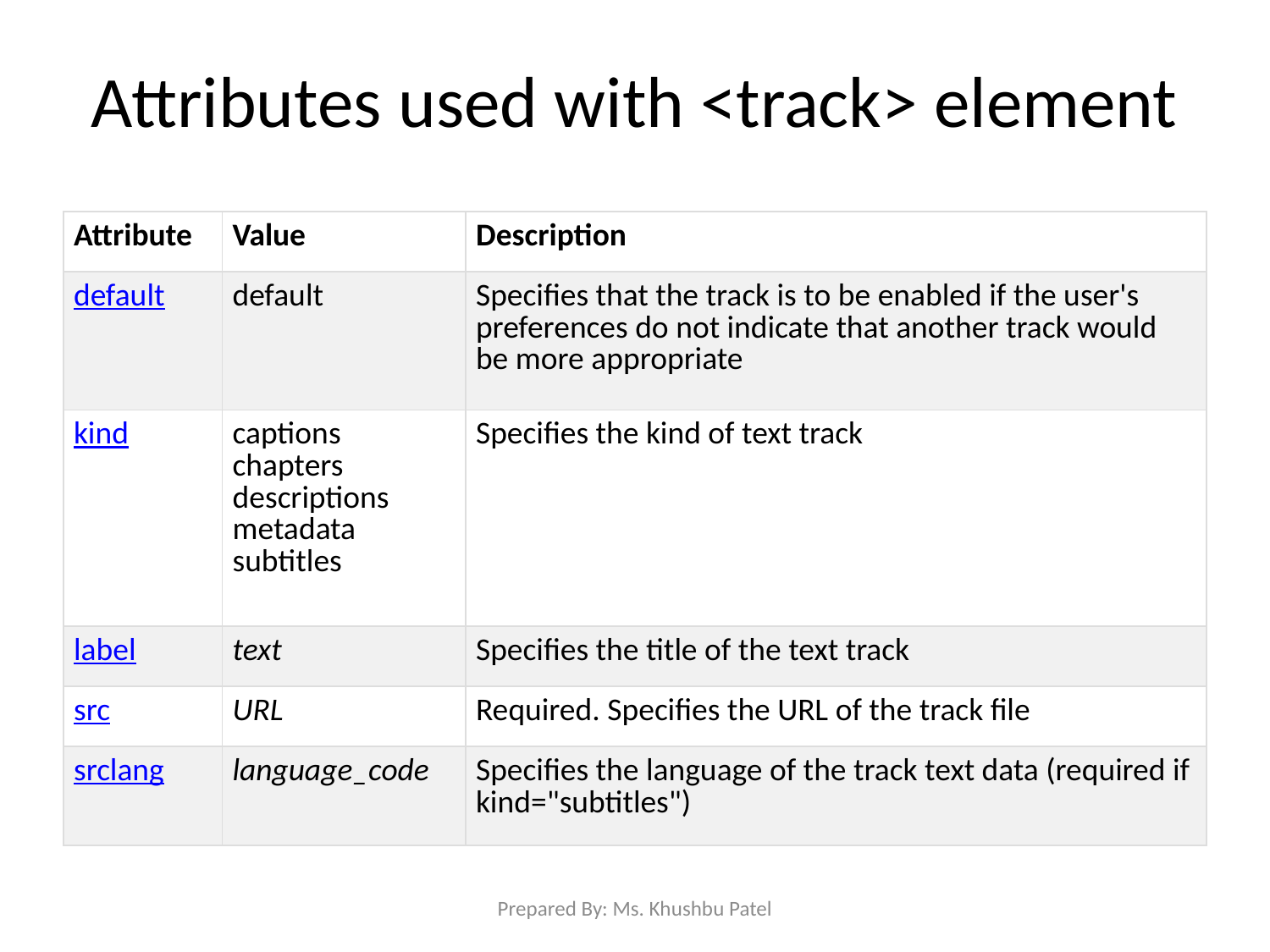

# Attributes used with <track> element
| Attribute | Value | Description |
| --- | --- | --- |
| default | default | Specifies that the track is to be enabled if the user's preferences do not indicate that another track would be more appropriate |
| kind | captions chapters descriptions metadata subtitles | Specifies the kind of text track |
| label | text | Specifies the title of the text track |
| src | URL | Required. Specifies the URL of the track file |
| srclang | language\_code | Specifies the language of the track text data (required if kind="subtitles") |
Prepared By: Ms. Khushbu Patel